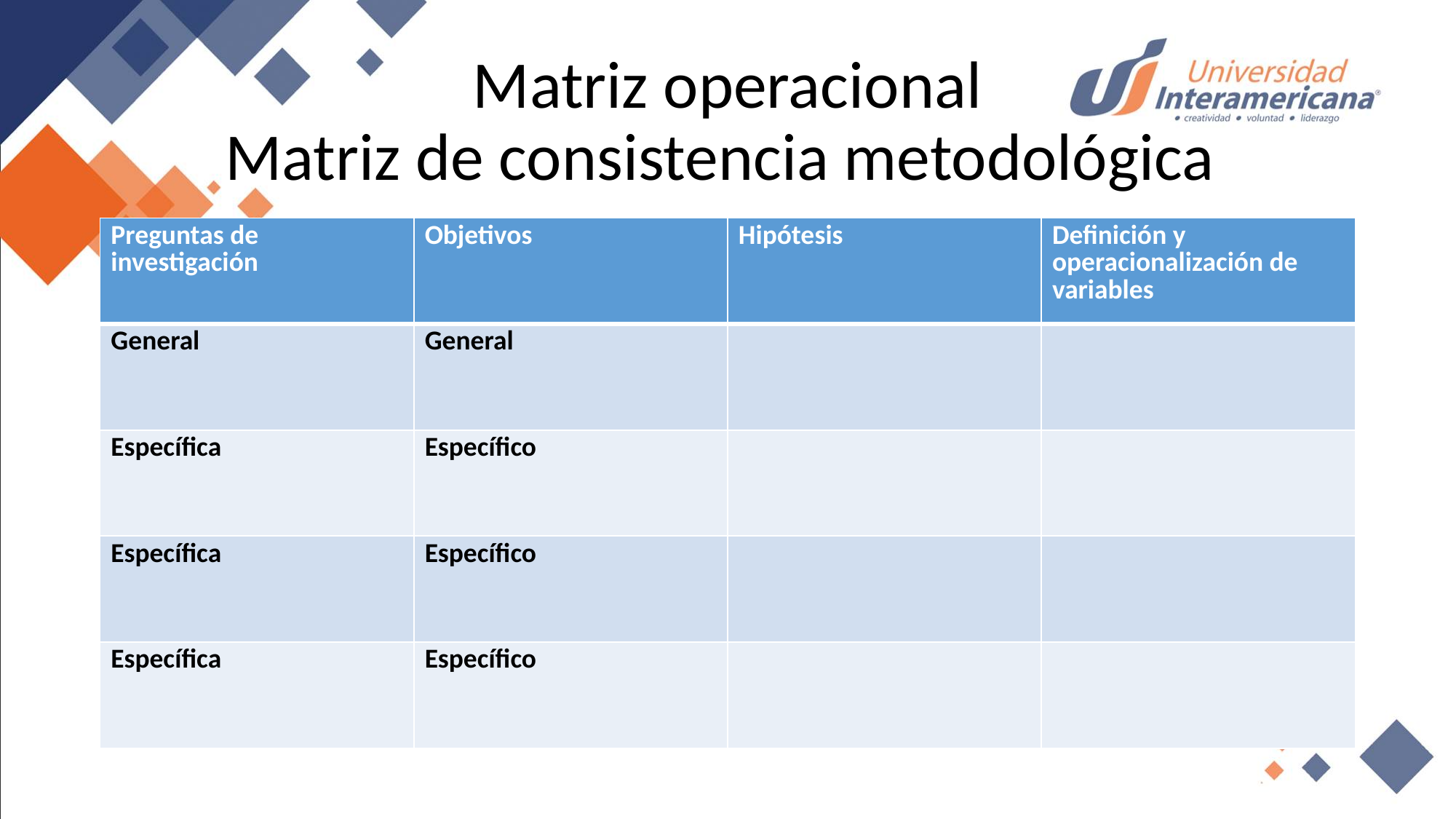

Matriz operacional
Matriz de consistencia metodológica
| Preguntas de investigación | Objetivos | Hipótesis | Definición y operacionalización de variables |
| --- | --- | --- | --- |
| General | General |  |  |
| Específica | Específico |  |  |
| Específica | Específico |  |  |
| Específica | Específico |  |  |